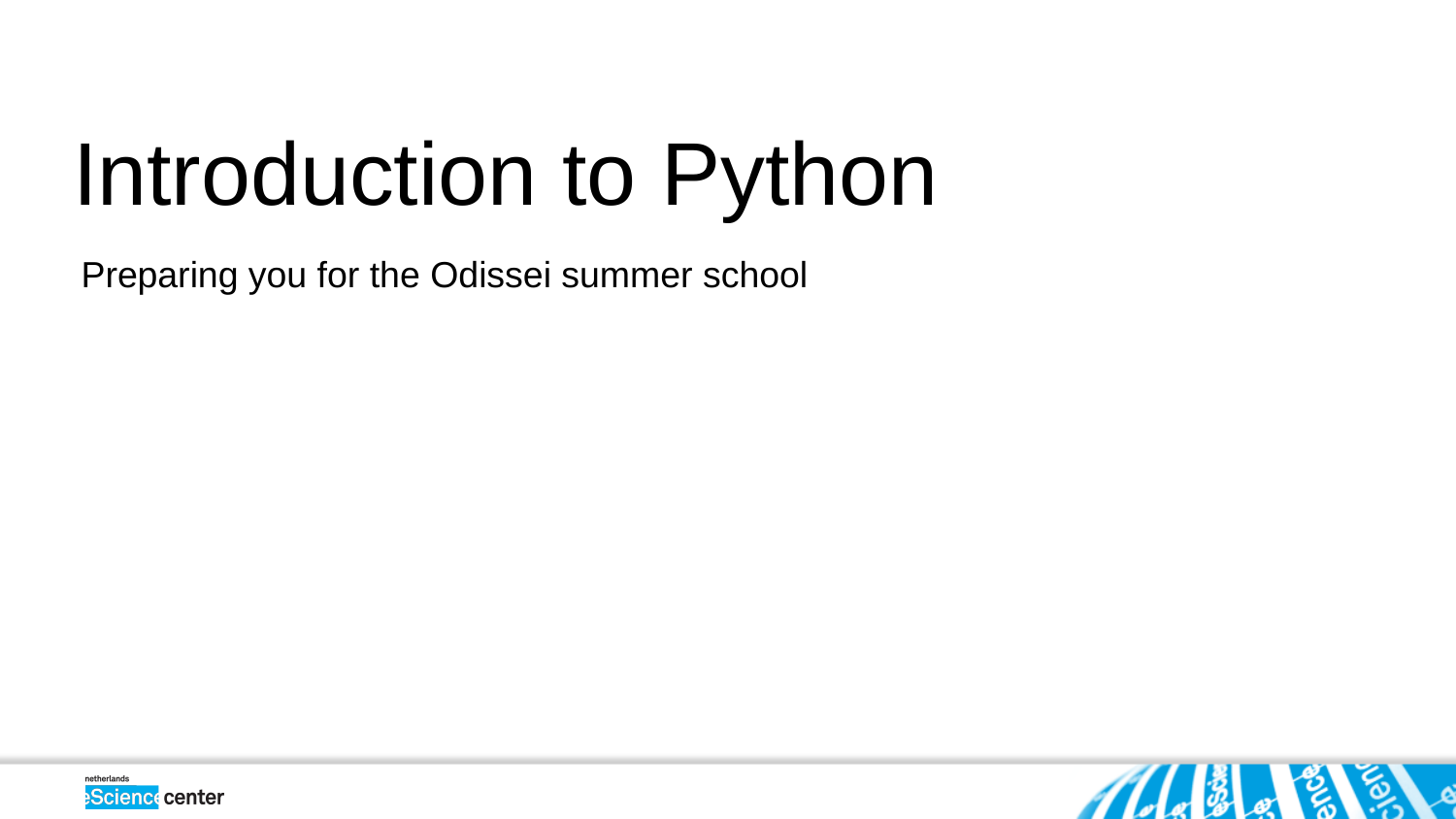

# Introduction to Python
Preparing you for the Odissei summer school